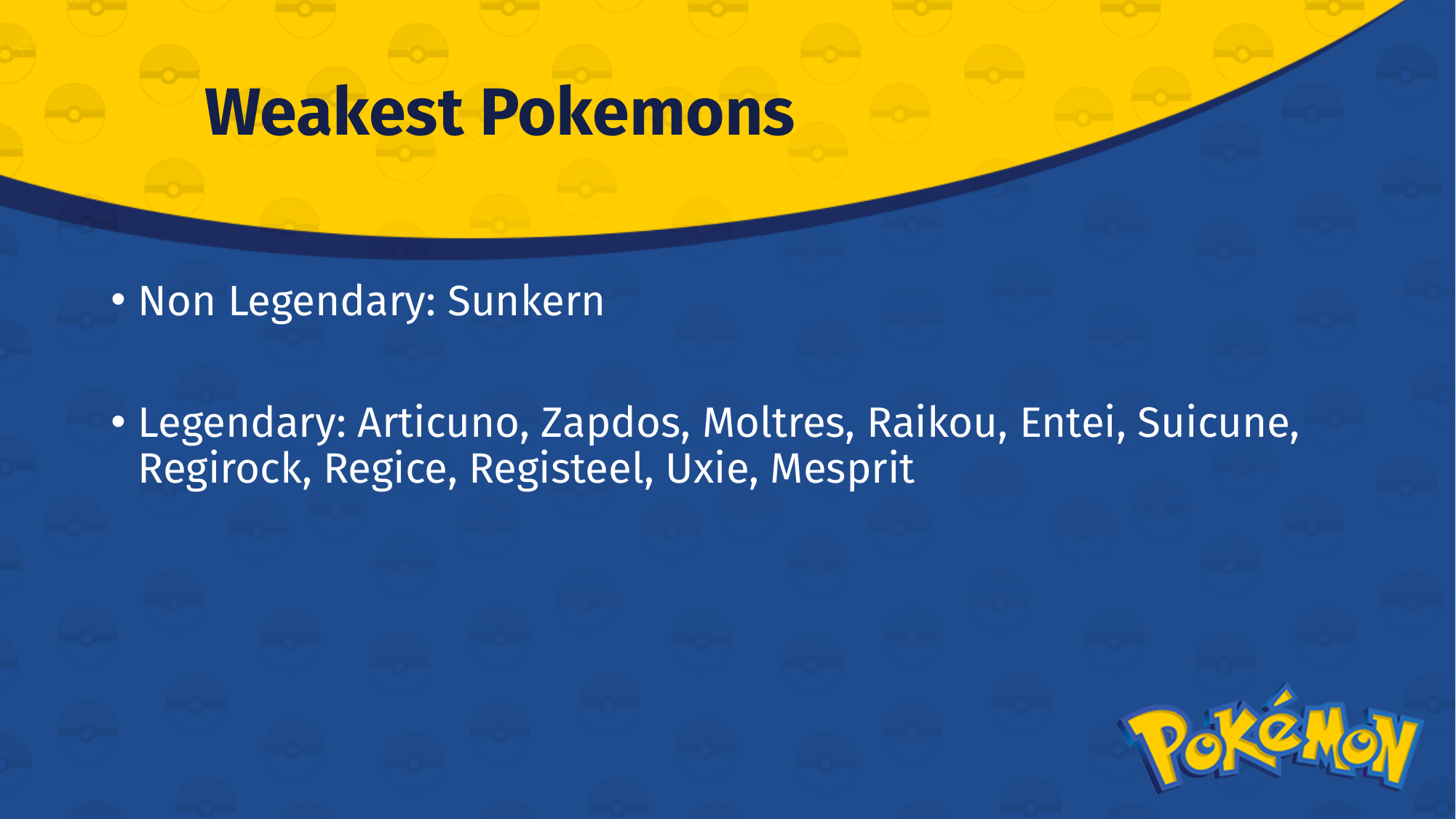

# Weakest Pokemons
Non Legendary: Sunkern

Legendary: Articuno, Zapdos, Moltres, Raikou, Entei, Suicune, Regirock, Regice, Registeel, Uxie, Mesprit